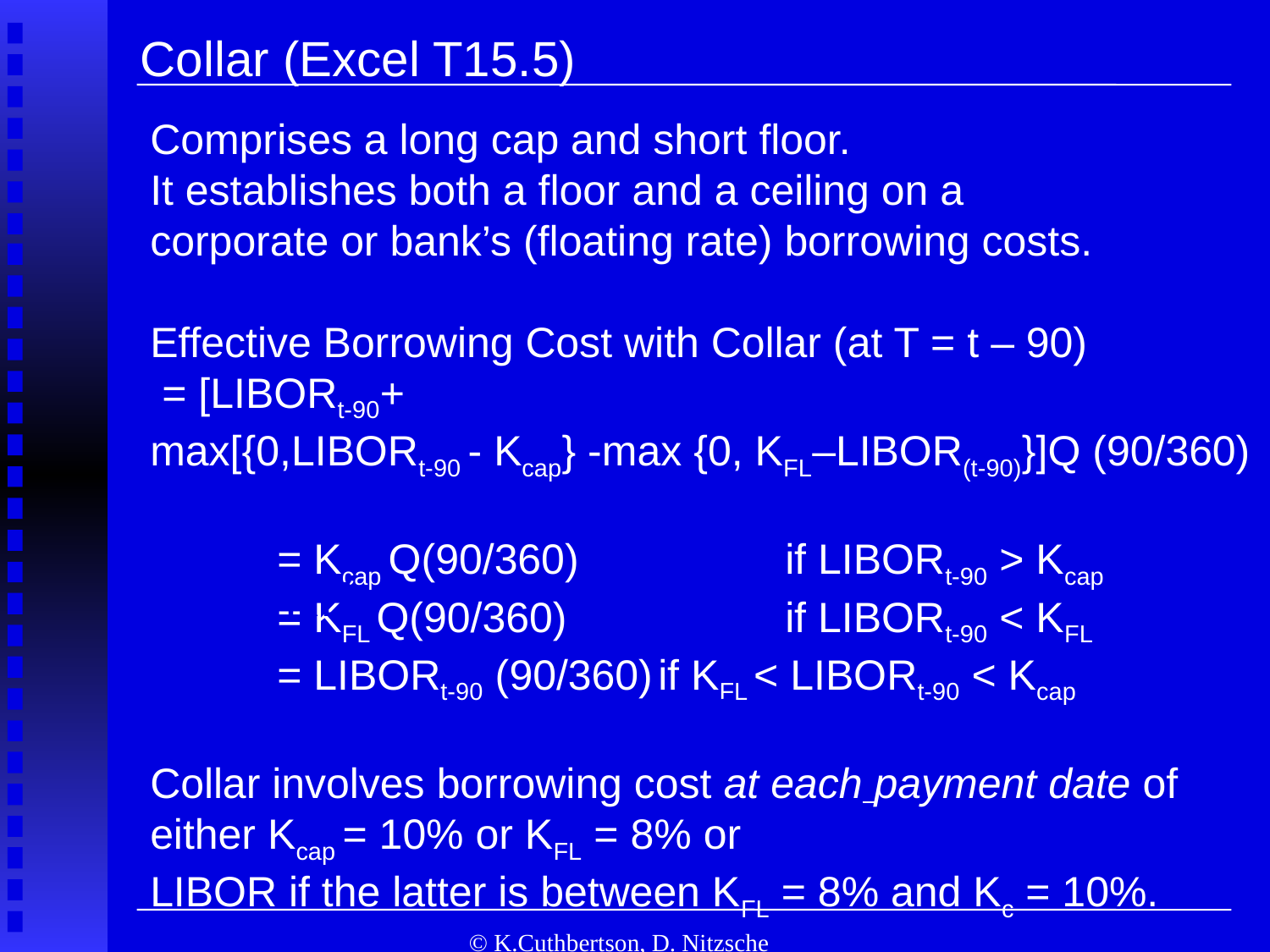

Collar (Excel T15.5)

Comprises a long cap and short floor.
It establishes both a floor and a ceiling on a
corporate or bank’s (floating rate) borrowing costs.

Effective Borrowing Cost with Collar (at T = t – 90)
 = [LIBORt-90+
max[{0,LIBORt-90 - Kcap} -max {0, KFL–LIBOR(t-90)}]Q (90/360)

	= Kcap Q(90/360)		if LIBORt-90 > Kcap
	= KFL Q(90/360)		if LIBORt-90 < KFL
	= LIBORt-90 (90/360)	if KFL < LIBORt-90 < Kcap

Collar involves borrowing cost at each payment date of
either Kcap = 10% or KFL = 8% or
LIBOR if the latter is between KFL = 8% and Kc = 10%.
LECTURE
Dynamic Hedging and Portfolio Insurance